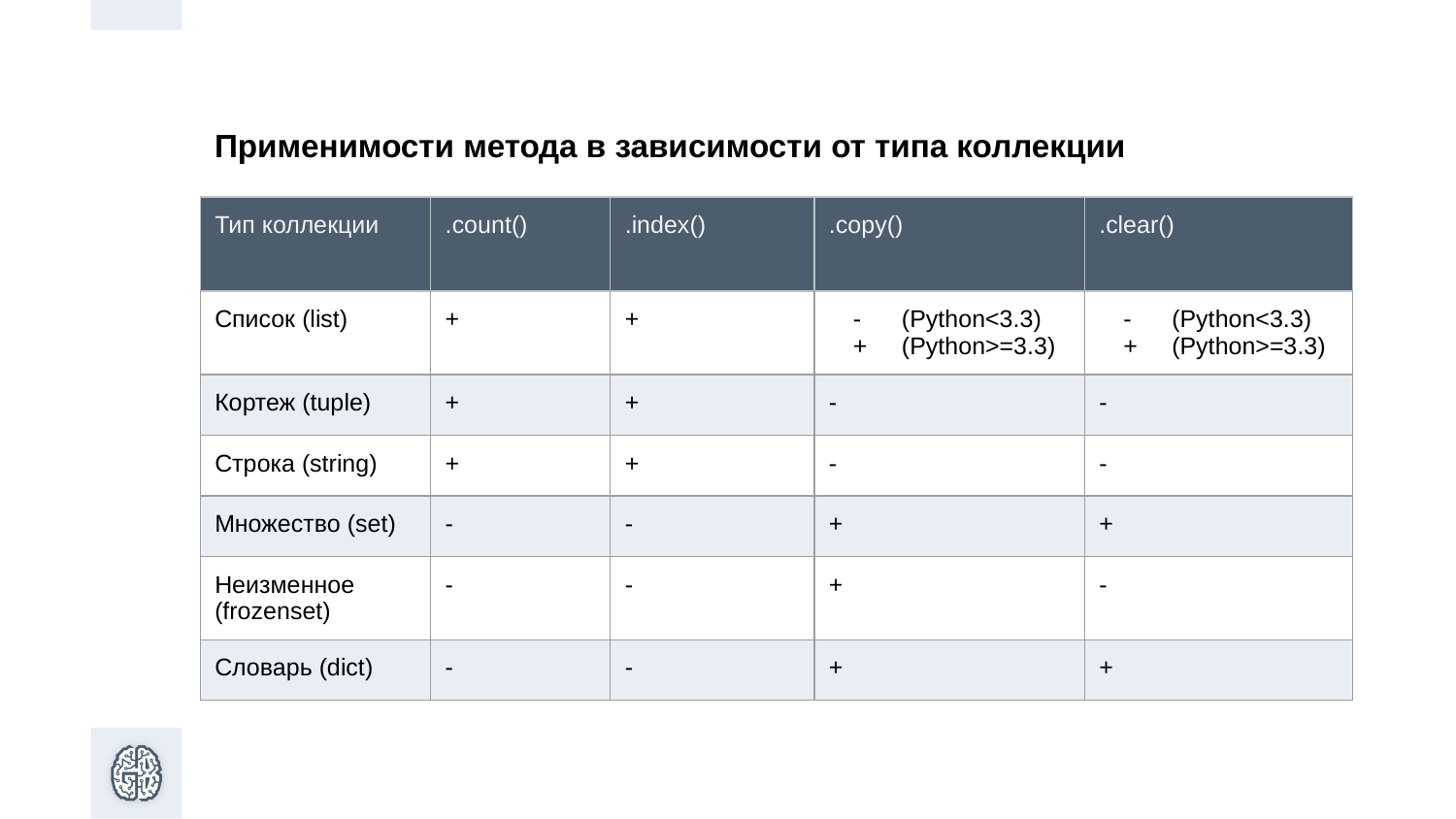

Применимости метода в зависимости от типа коллекции
| Тип коллекции | .count() | .index() | .copy() | .clear() |
| --- | --- | --- | --- | --- |
| Список (list) | + | + | (Python<3.3) (Python>=3.3) | (Python<3.3) (Python>=3.3) |
| Кортеж (tuple) | + | + | - | - |
| Строка (string) | + | + | - | - |
| Множество (set) | - | - | + | + |
| Неизменное (frozenset) | - | - | + | - |
| Словарь (dict) | - | - | + | + |